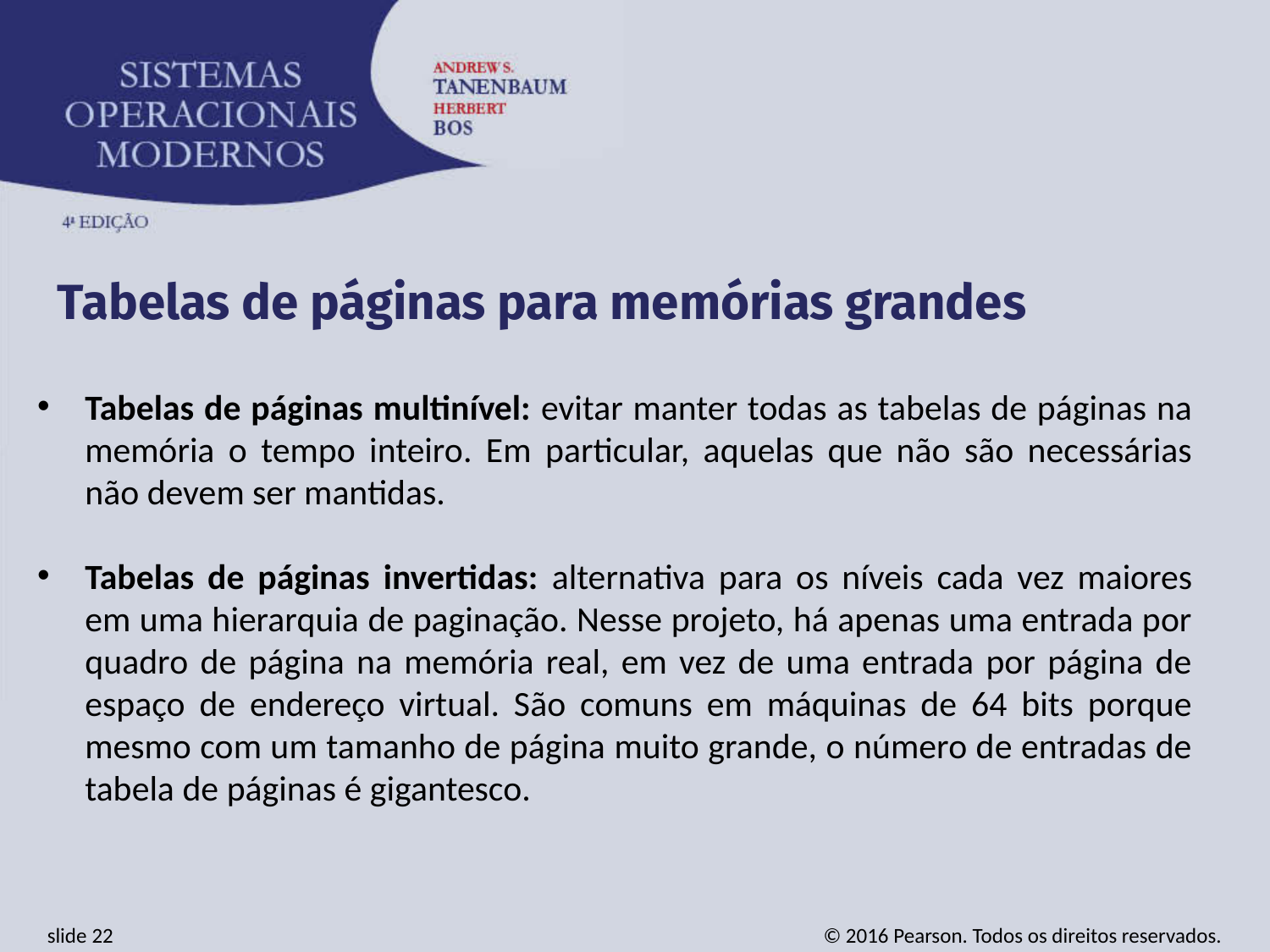

Tabelas de páginas para memórias grandes

Tabelas de páginas multinível: evitar manter todas as tabelas de páginas na memória o tempo inteiro. Em particular, aquelas que não são necessárias não devem ser mantidas.

Tabelas de páginas invertidas: alternativa para os níveis cada vez maiores em uma hierarquia de paginação. Nesse projeto, há apenas uma entrada por quadro de página na memória real, em vez de uma entrada por página de espaço de endereço virtual. São comuns em máquinas de 64 bits porque mesmo com um tamanho de página muito grande, o número de entradas de tabela de páginas é gigantesco.